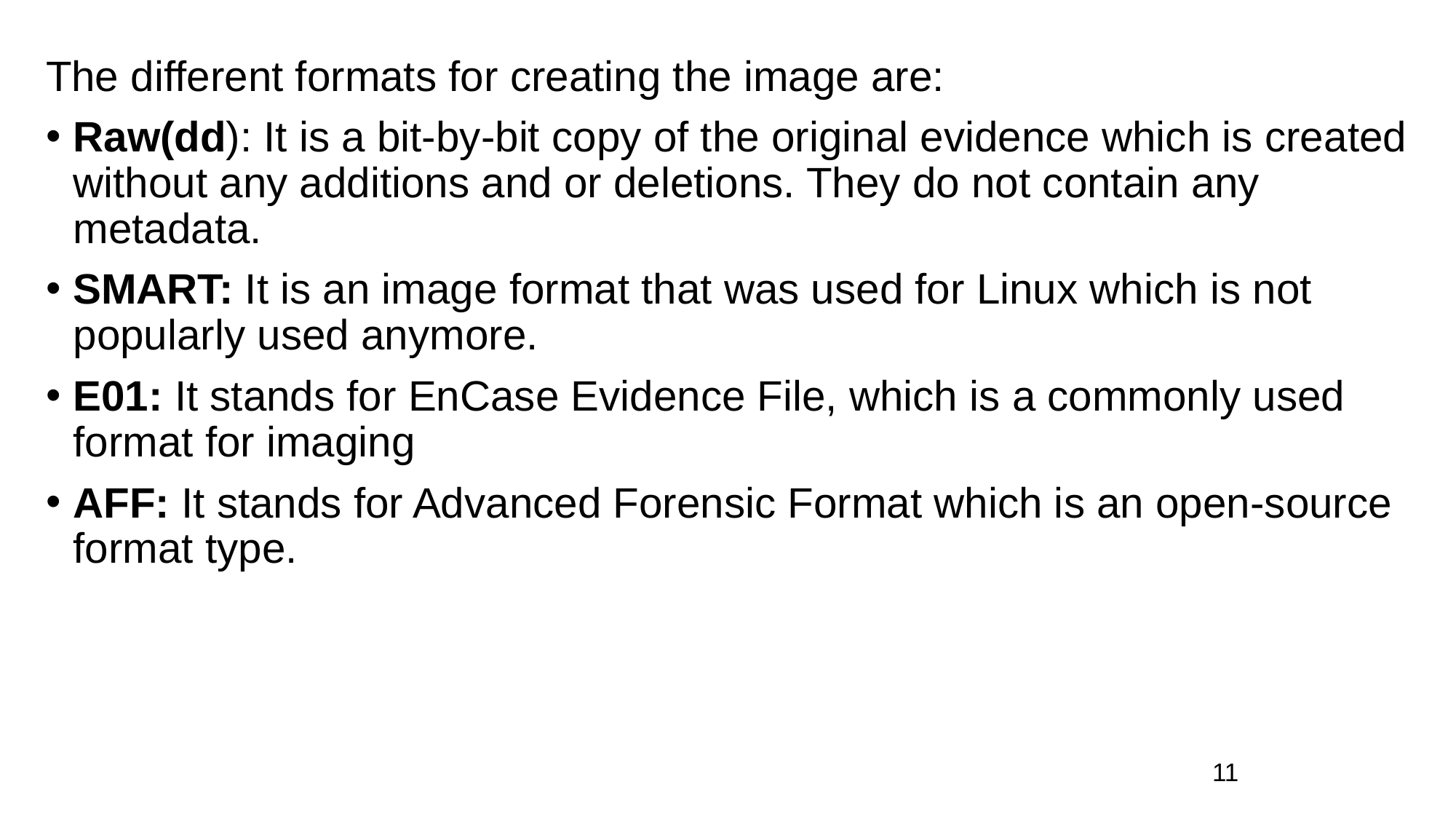

The different formats for creating the image are:
Raw(dd): It is a bit-by-bit copy of the original evidence which is created without any additions and or deletions. They do not contain any metadata.
SMART: It is an image format that was used for Linux which is not popularly used anymore.
E01: It stands for EnCase Evidence File, which is a commonly used format for imaging
AFF: It stands for Advanced Forensic Format which is an open-source format type.
11